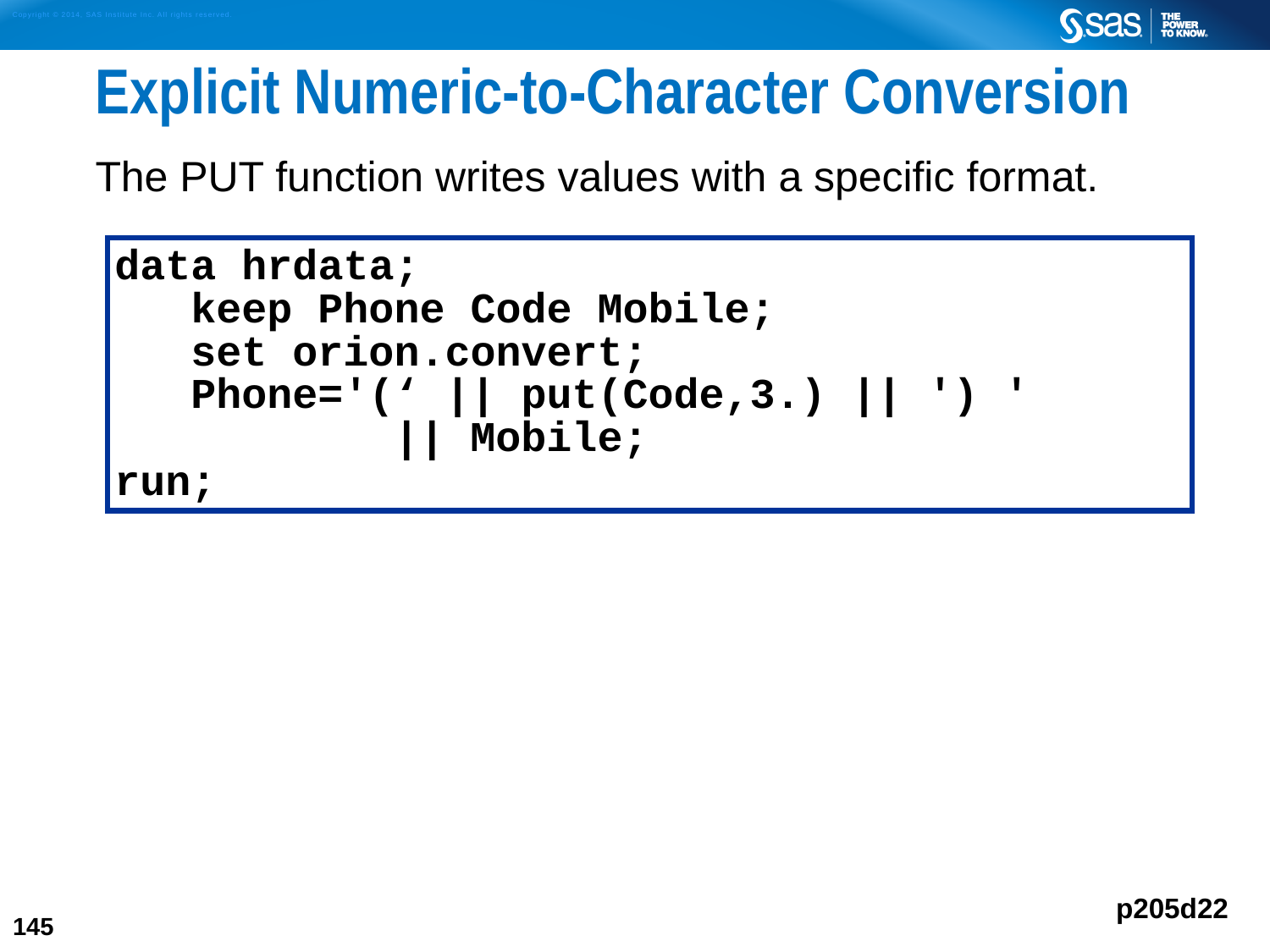

# Explicit Numeric-to-Character Conversion
The PUT function writes values with a specific format.

data hrdata;
   keep Phone Code Mobile;
   set orion.convert;
   Phone='(‘ || put(Code,3.) || ') '
		 || Mobile;
run;

p205d22
145